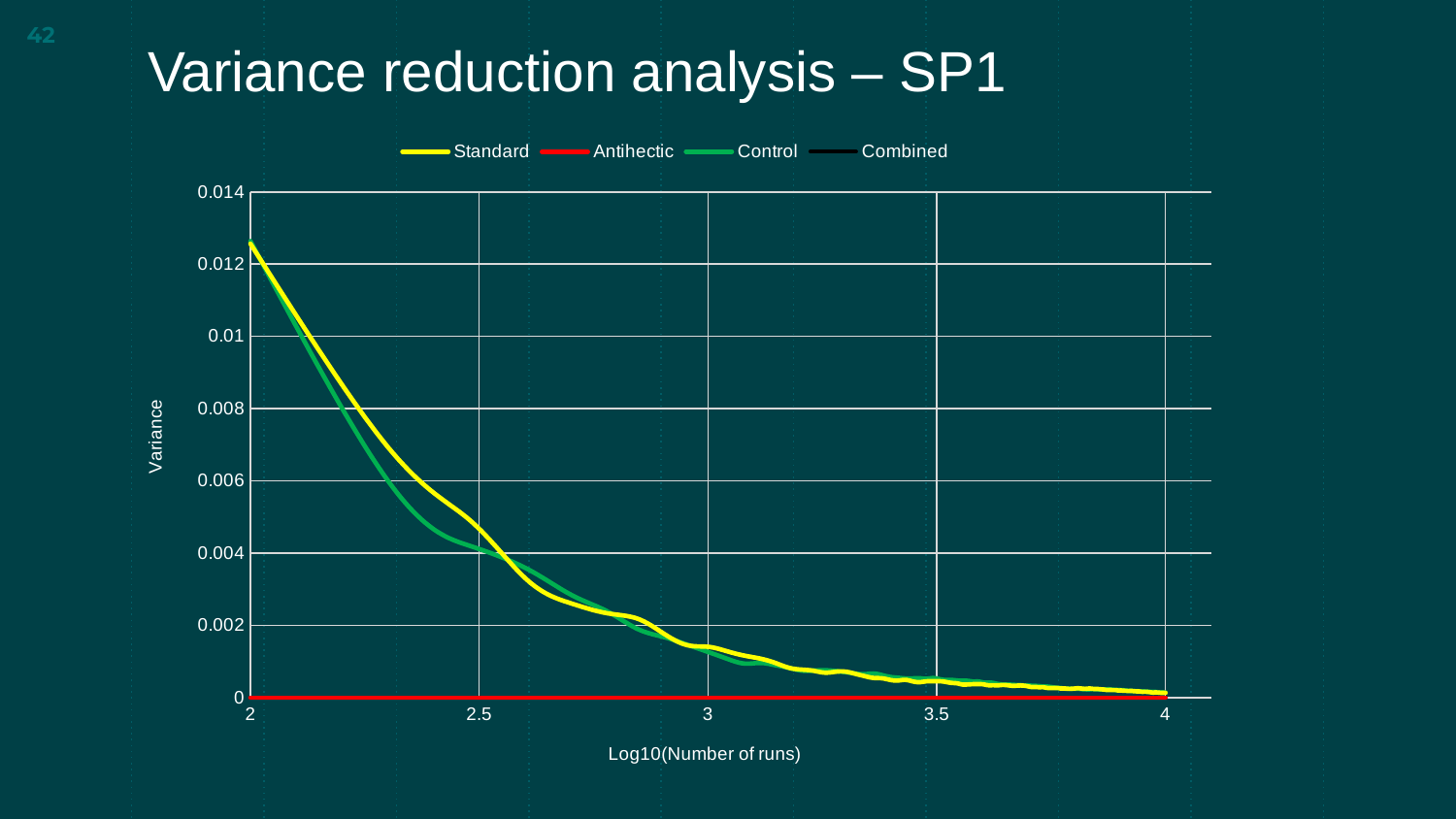

42
Variance reduction analysis – SP1

### Chart

| Category |  |  |  |  |
|---|---|---|---|---|